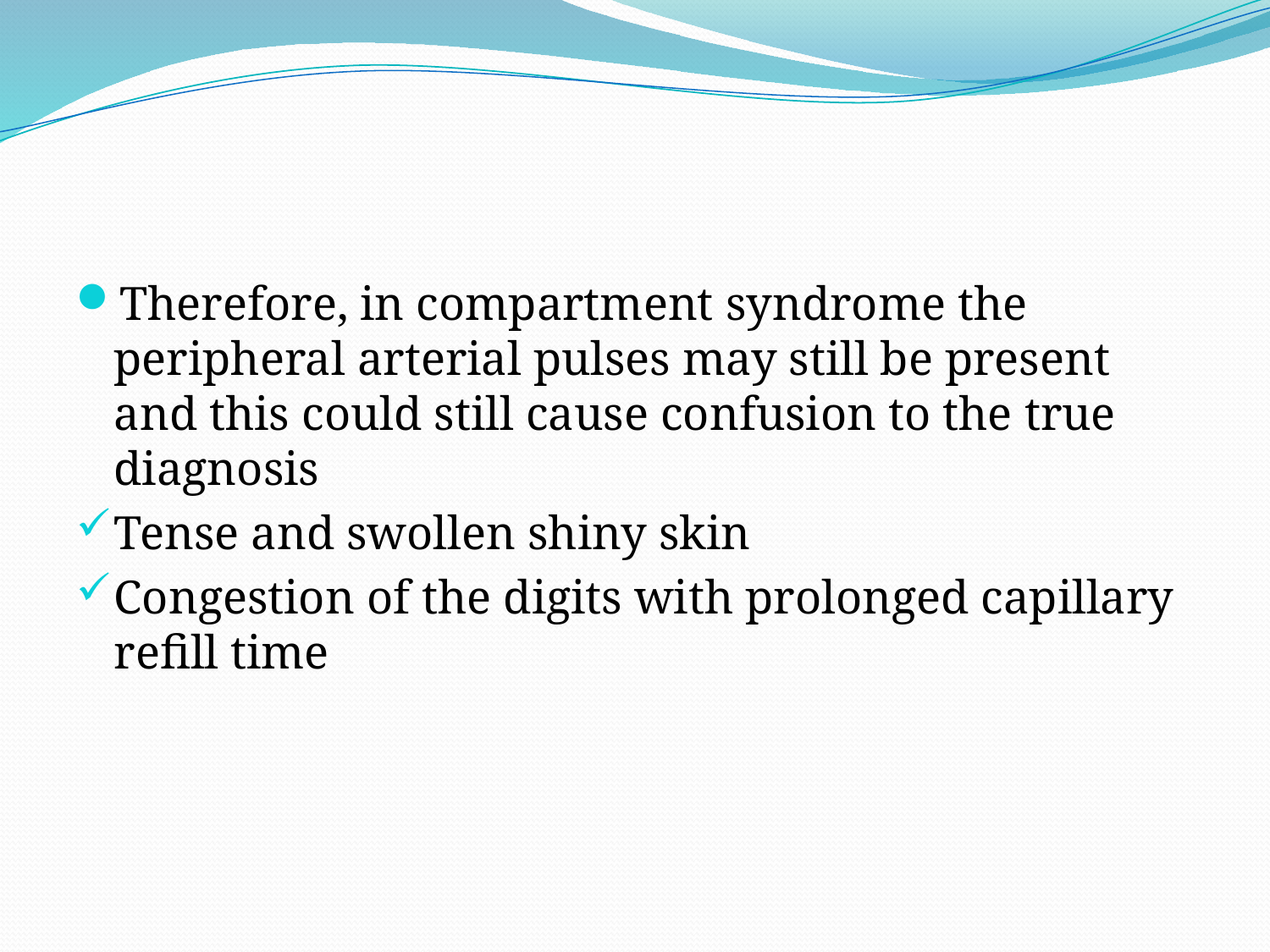

Therefore, in compartment syndrome the peripheral arterial pulses may still be present and this could still cause confusion to the true diagnosis
Tense and swollen shiny skin
Congestion of the digits with prolonged capillary refill time